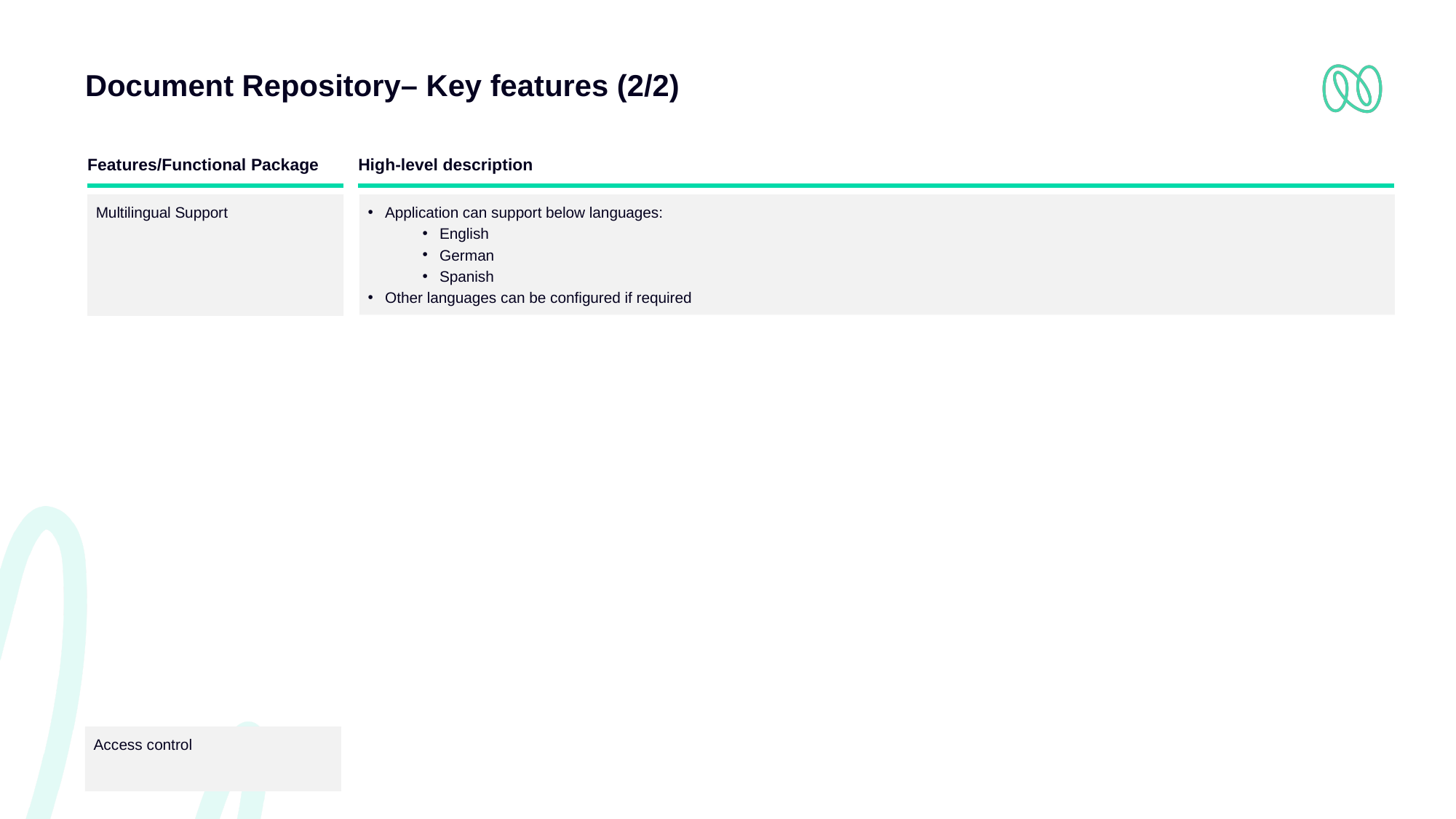

# Document Repository– Key features (2/2)
Features/Functional Package
High-level description
Multilingual Support
Application can support below languages:
English
German
Spanish
Other languages can be configured if required
Access control